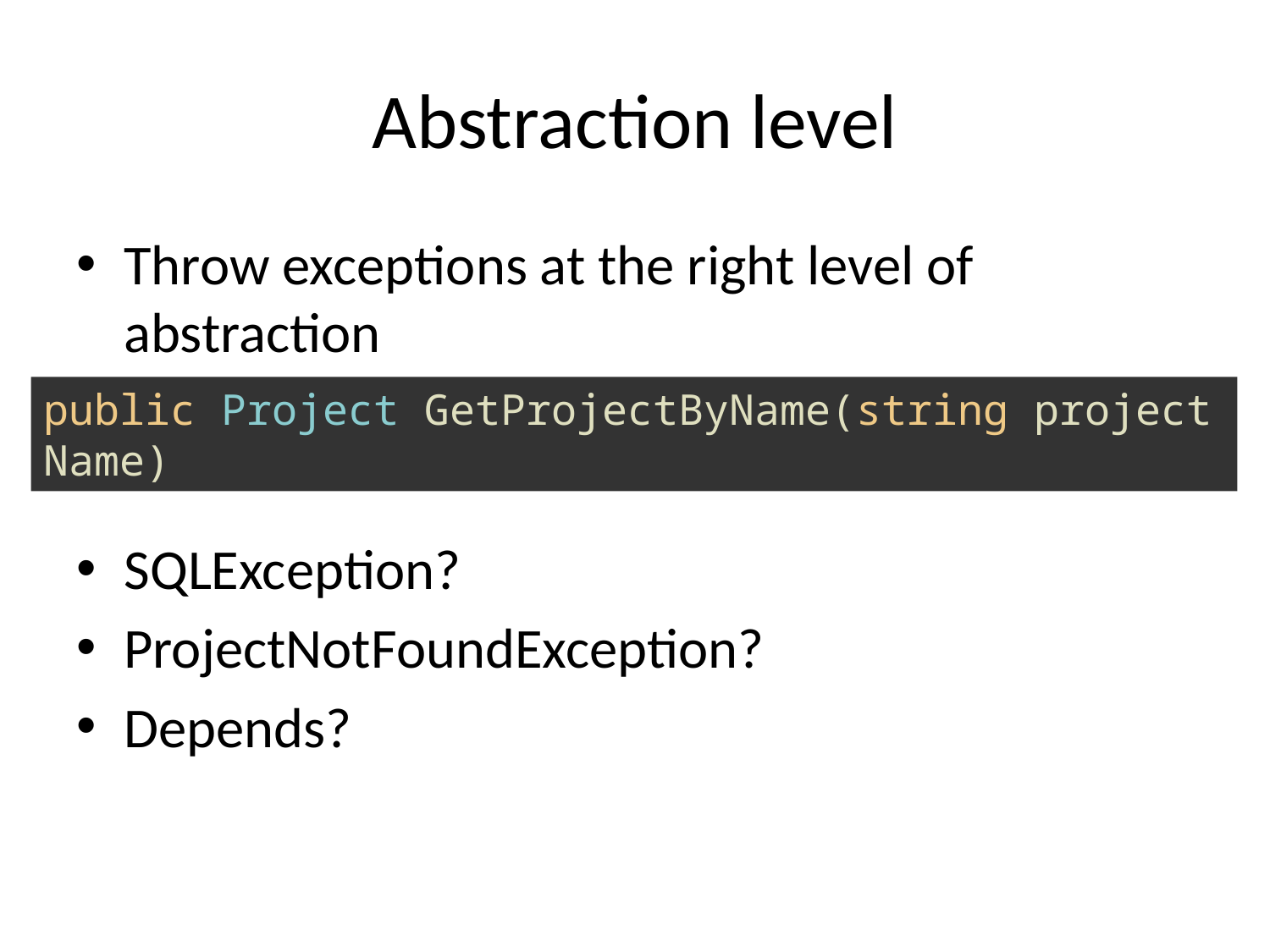

# Abstraction level
Throw exceptions at the right level of abstraction

SQLException?
ProjectNotFoundException?
Depends?
public Project GetProjectByName(string projectName)